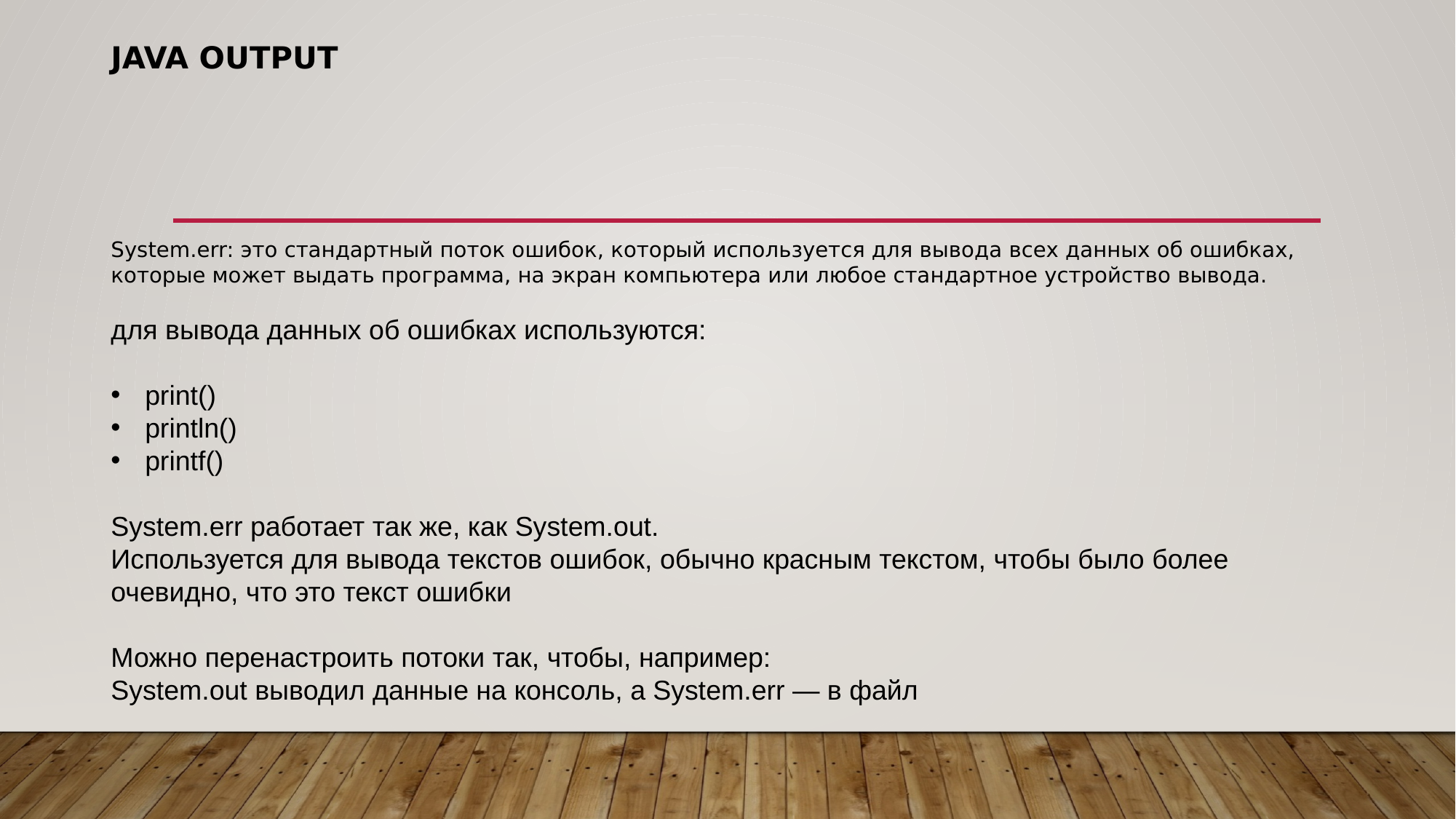

# Java Output
System.err: это стандартный поток ошибок, который используется для вывода всех данных об ошибках, которые может выдать программа, на экран компьютера или любое стандартное устройство вывода.

для вывода данных об ошибках используются:

print()
println()
printf()

System.err работает так же, как System.out.
Используется для вывода текстов ошибок, обычно красным текстом, чтобы было более очевидно, что это текст ошибки

Можно перенастроить потоки так, чтобы, например:
System.out выводил данные на консоль, а System.err — в файл